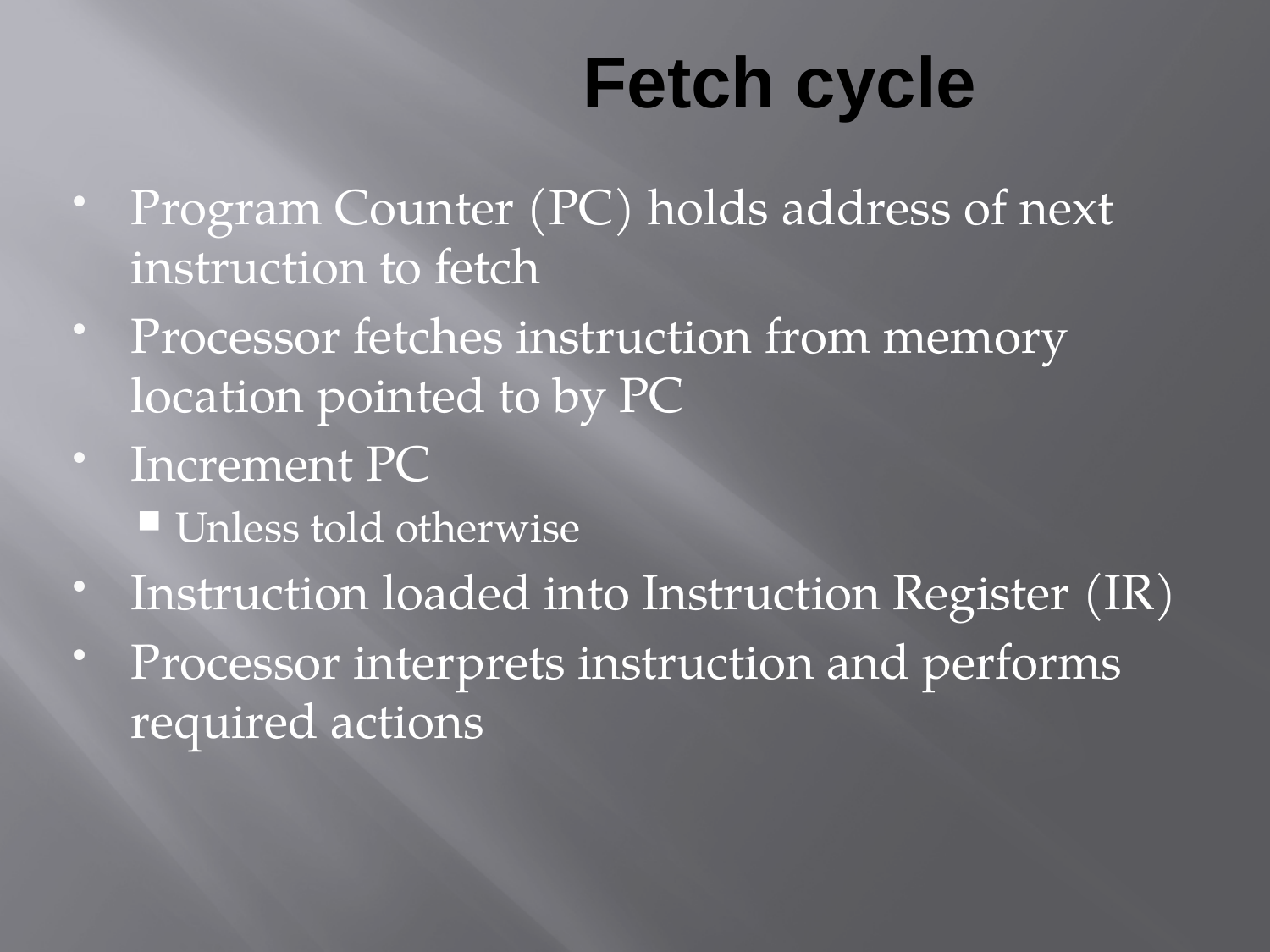

# Fetch cycle
Program Counter (PC) holds address of next instruction to fetch
Processor fetches instruction from memory location pointed to by PC
Increment PC
Unless told otherwise
Instruction loaded into Instruction Register (IR)
Processor interprets instruction and performs required actions